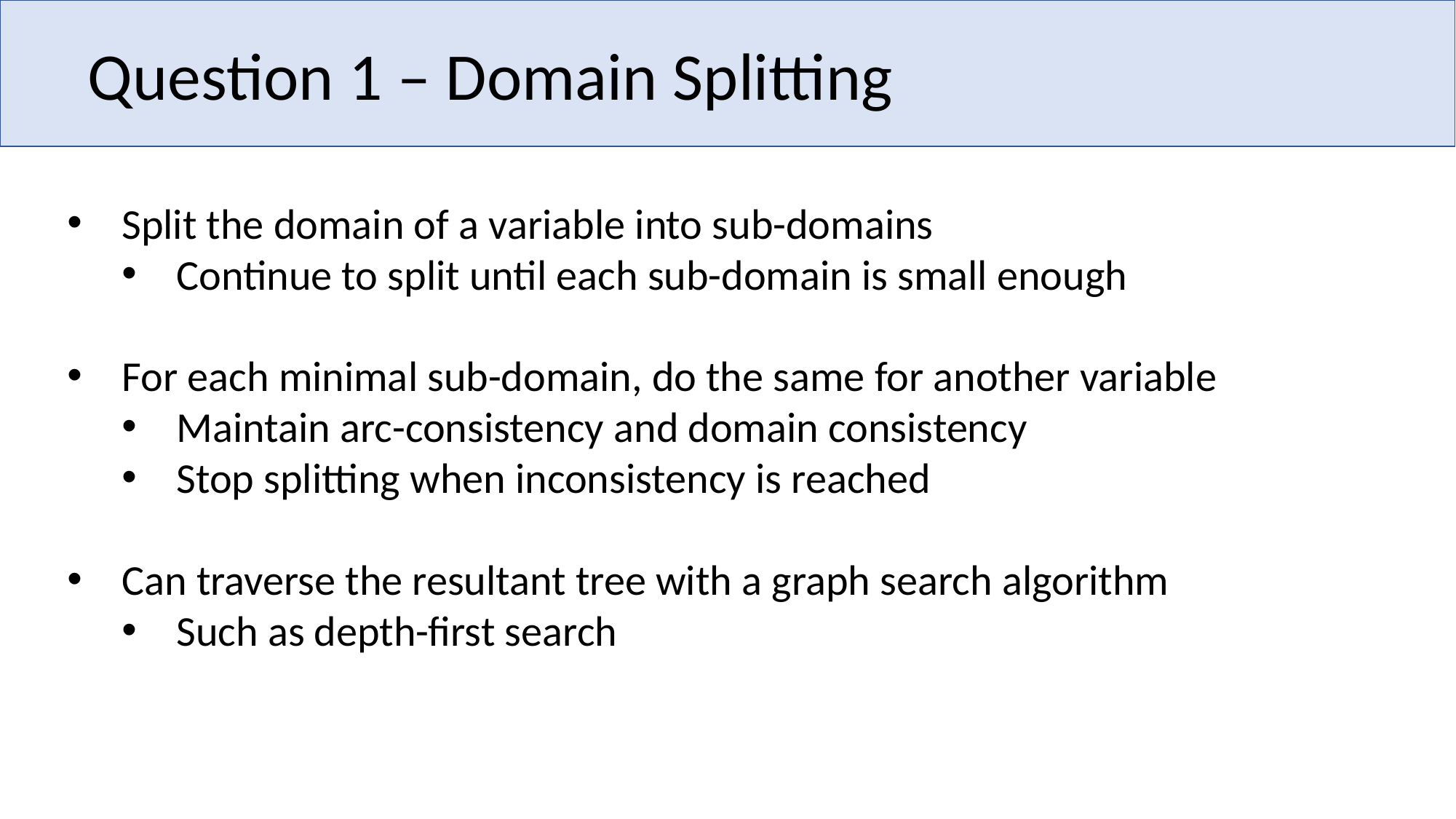

# Question 1 – Domain Splitting

Split the domain of a variable into sub-domains
Continue to split until each sub-domain is small enough

For each minimal sub-domain, do the same for another variable
Maintain arc-consistency and domain consistency
Stop splitting when inconsistency is reached

Can traverse the resultant tree with a graph search algorithm
Such as depth-first search